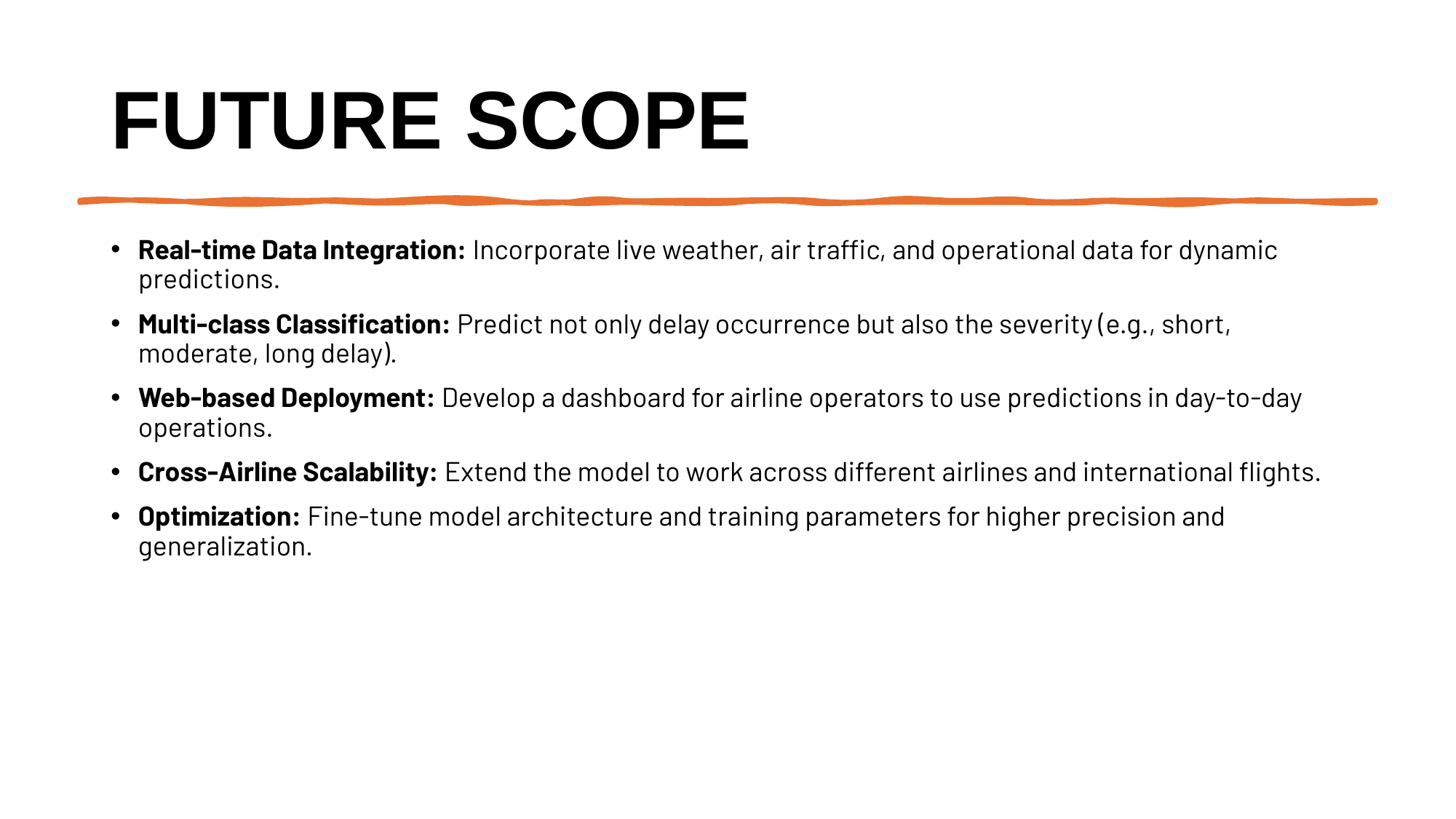

# Future scope

Real-time Data Integration: Incorporate live weather, air traffic, and operational data for dynamic predictions.
Multi-class Classification: Predict not only delay occurrence but also the severity (e.g., short, moderate, long delay).
Web-based Deployment: Develop a dashboard for airline operators to use predictions in day-to-day operations.
Cross-Airline Scalability: Extend the model to work across different airlines and international flights.
Optimization: Fine-tune model architecture and training parameters for higher precision and generalization.